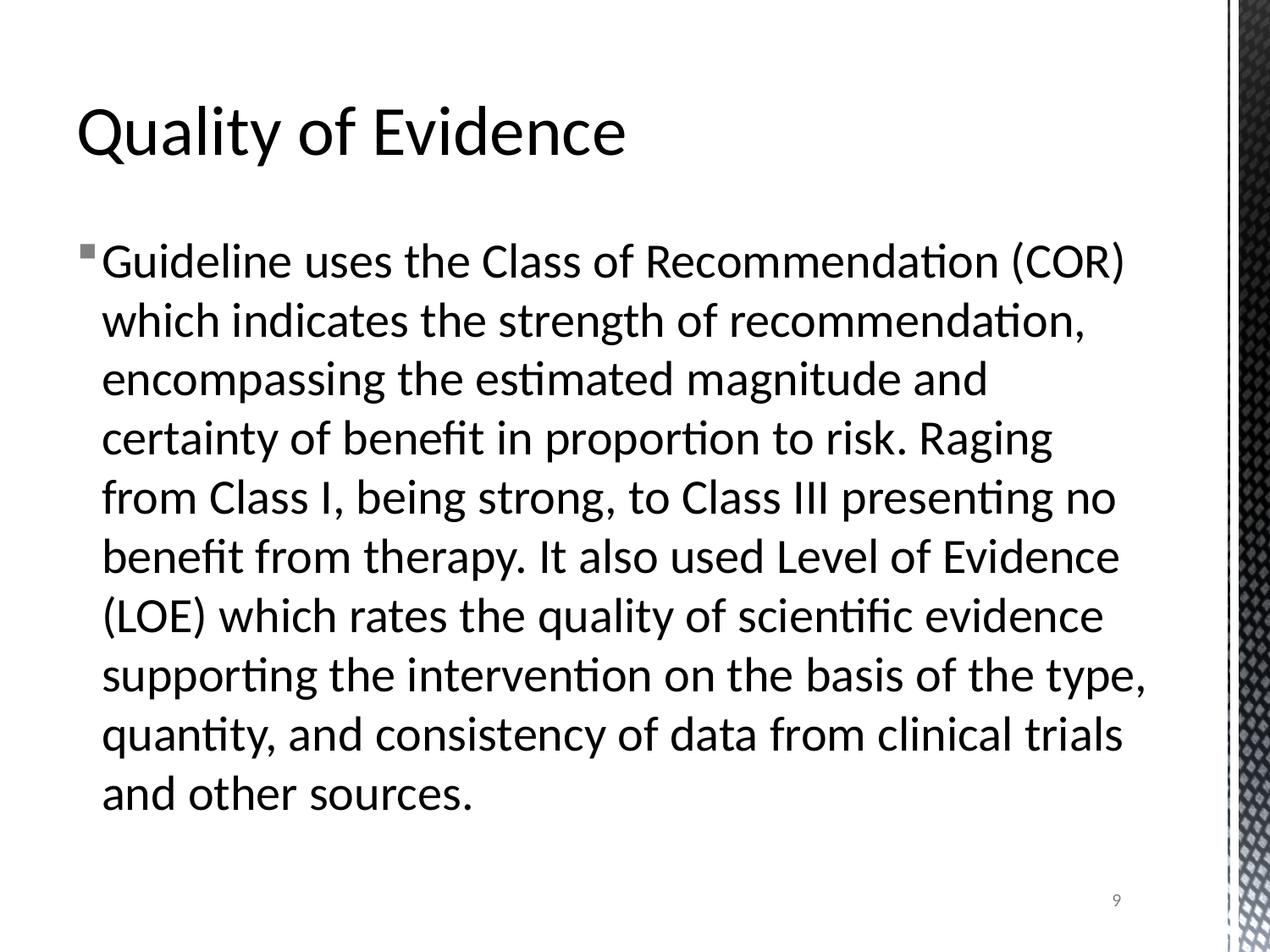

# Quality of Evidence
Guideline uses the Class of Recommendation (COR) which indicates the strength of recommendation, encompassing the estimated magnitude and certainty of benefit in proportion to risk. Raging from Class I, being strong, to Class III presenting no benefit from therapy. It also used Level of Evidence (LOE) which rates the quality of scientific evidence supporting the intervention on the basis of the type, quantity, and consistency of data from clinical trials and other sources.
9